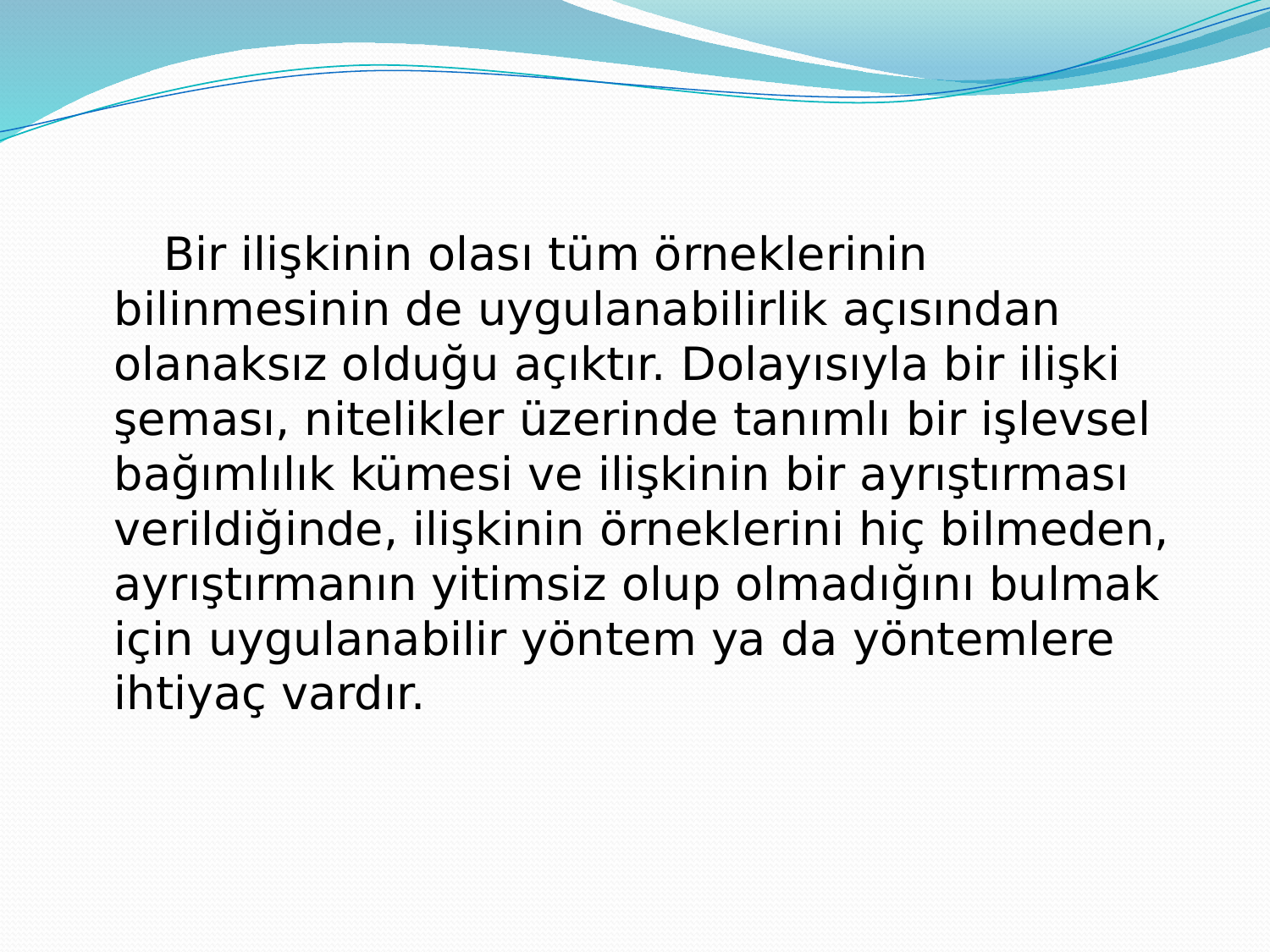

Bir ilişkinin olası tüm örneklerinin bilinmesinin de uygulanabilirlik açısından olanaksız olduğu açıktır. Dolayısıyla bir ilişki şeması, nitelikler üzerinde tanımlı bir işlevsel bağımlılık kümesi ve ilişkinin bir ayrıştırması verildiğinde, ilişkinin örneklerini hiç bilmeden, ayrıştırmanın yitimsiz olup olmadığını bulmak için uygulanabilir yöntem ya da yöntemlere ihtiyaç vardır.